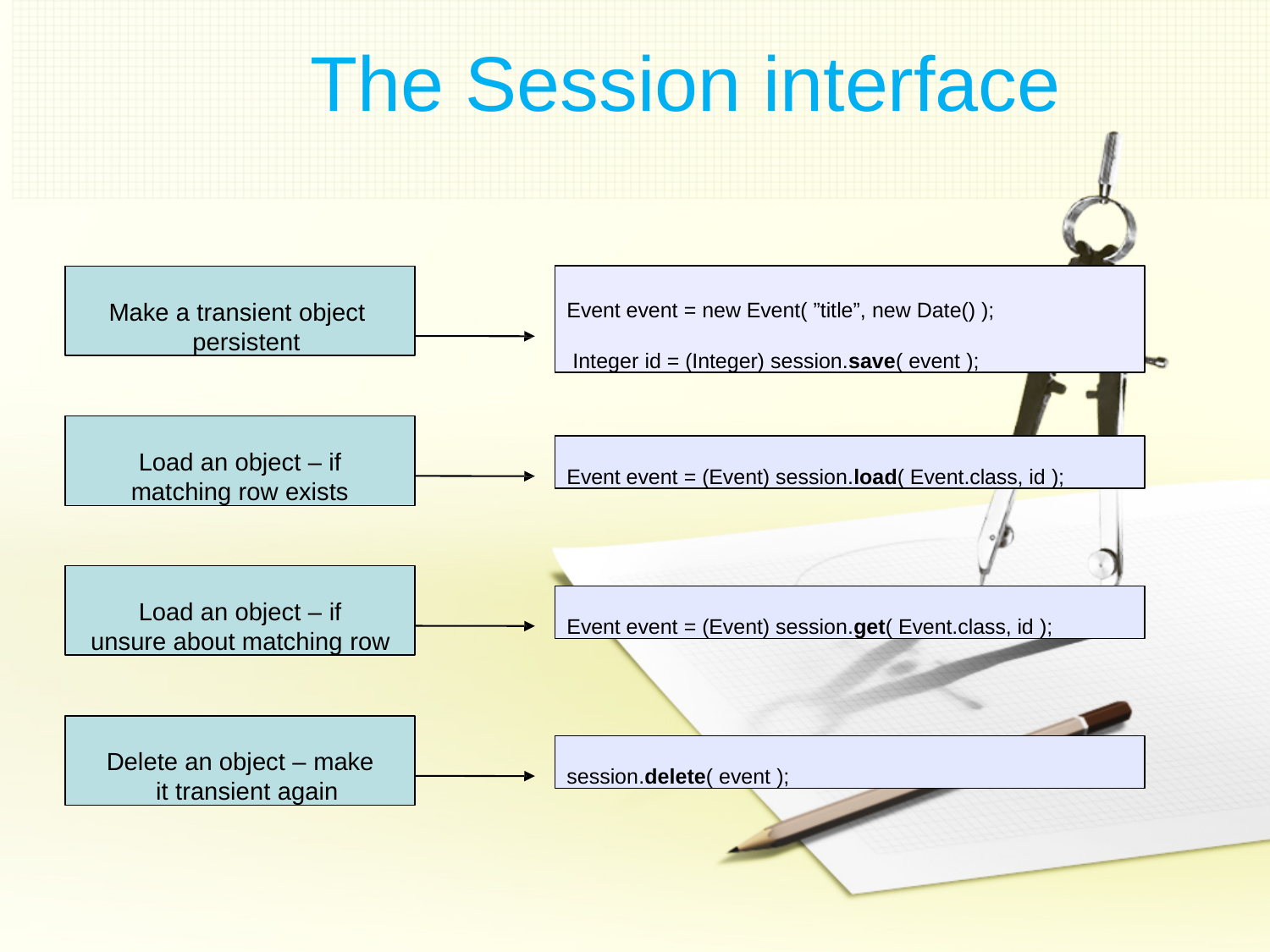

# The Session interface
Event event = new Event( ”title”, new Date() );  Integer id = (Integer) session.save( event );

Make a transient object  persistent

Load an object – if  matching row exists

Event event = (Event) session.load( Event.class, id );

Load an object – if
unsure about matching row

Event event = (Event) session.get( Event.class, id );

Delete an object – make  it transient again

session.delete( event );